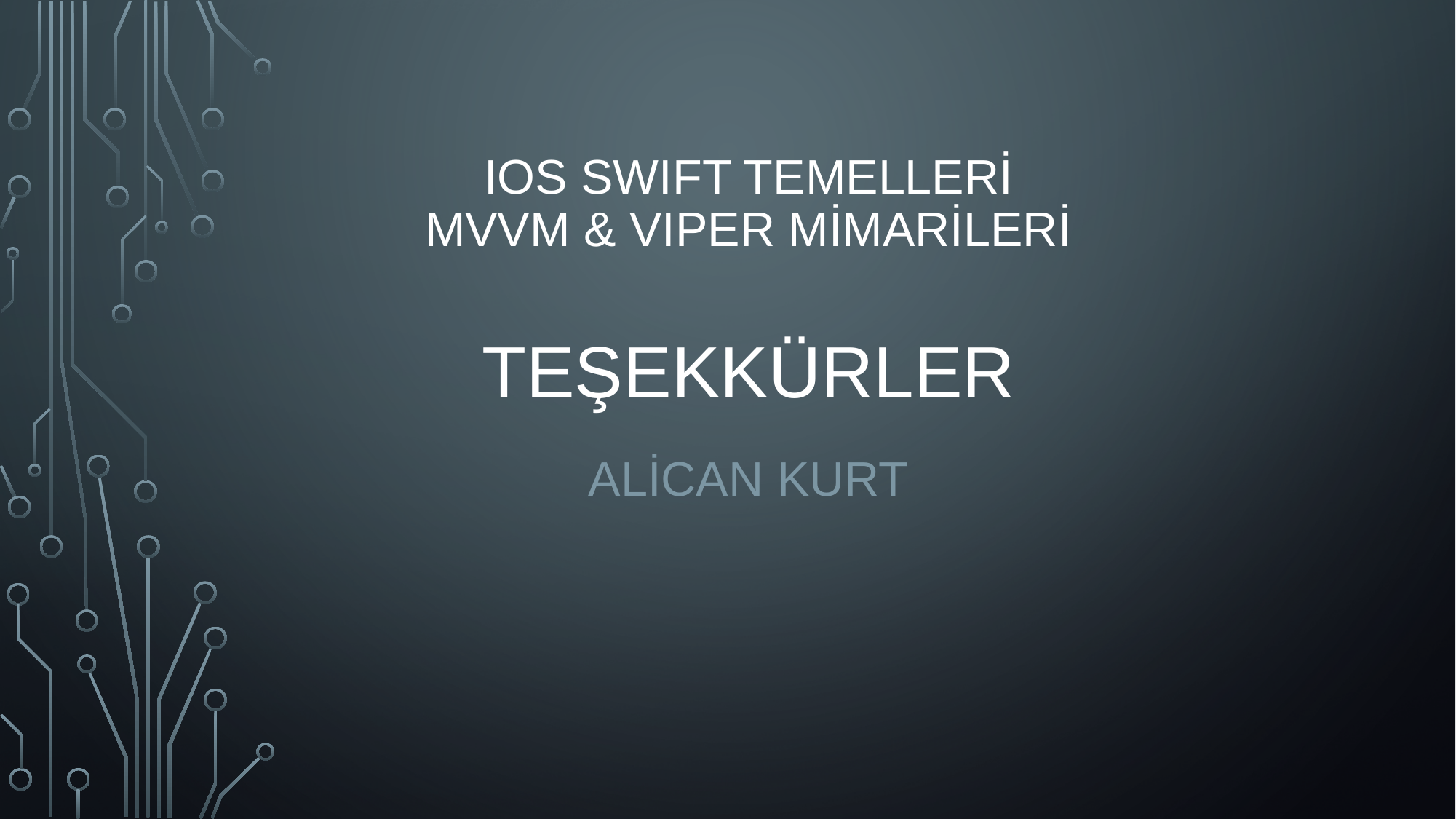

# IOS Swıft temelleri mvvm & vıper mimarileri Teşekkürler
Alican Kurt